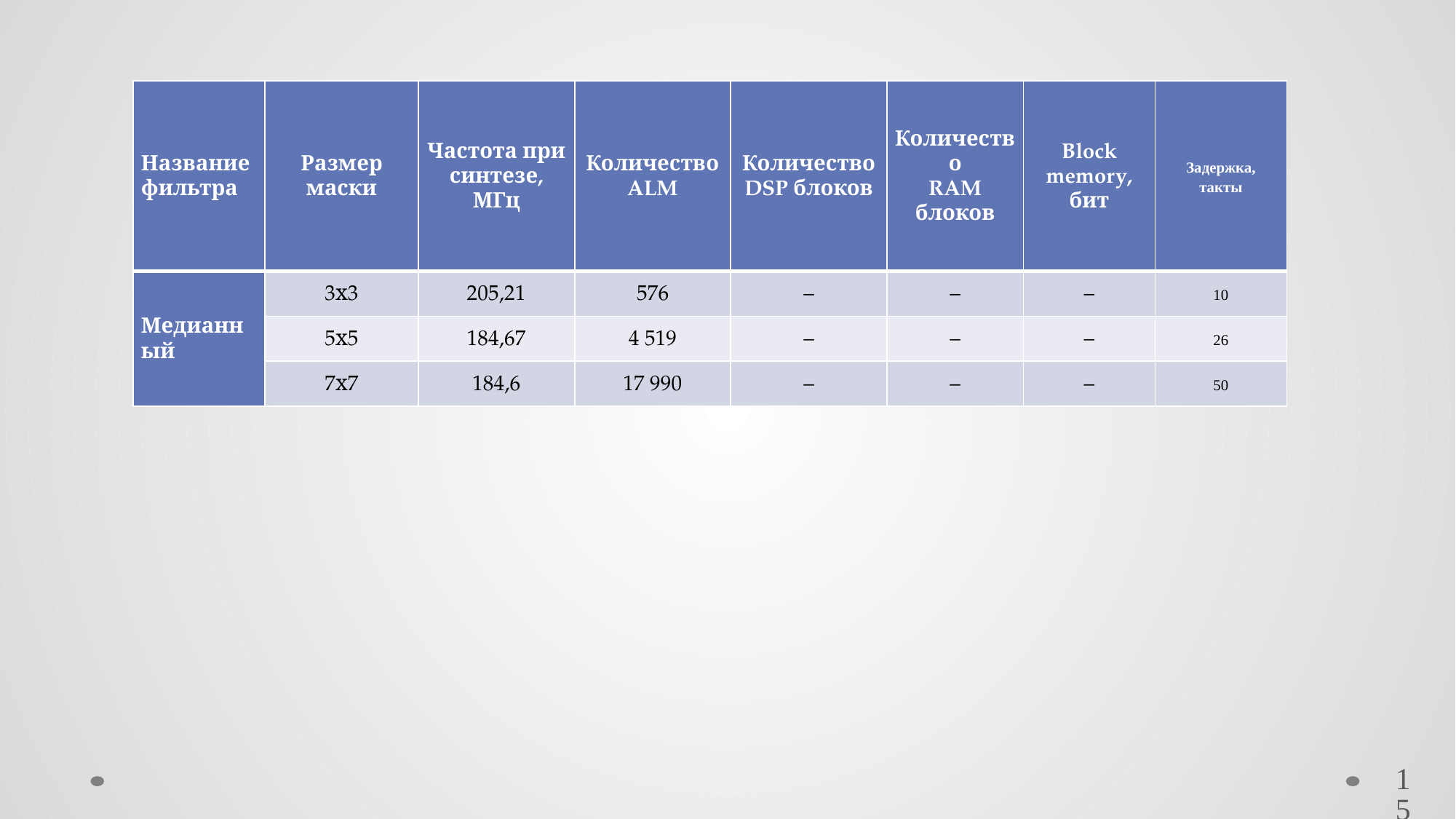

| Название фильтра | Размер маски | Частота при синтезе, МГц | Количество ALM | Количество DSP блоков | Количество RAM блоков | Block memory, бит | Задержка, такты |
| --- | --- | --- | --- | --- | --- | --- | --- |
| Медианный | 3х3 | 205,21 | 576 | – | – | – | 10 |
|  | 5х5 | 184,67 | 4 519 | – | – | – | 26 |
|  | 7х7 | 184,6 | 17 990 | – | – | – | 50 |
15